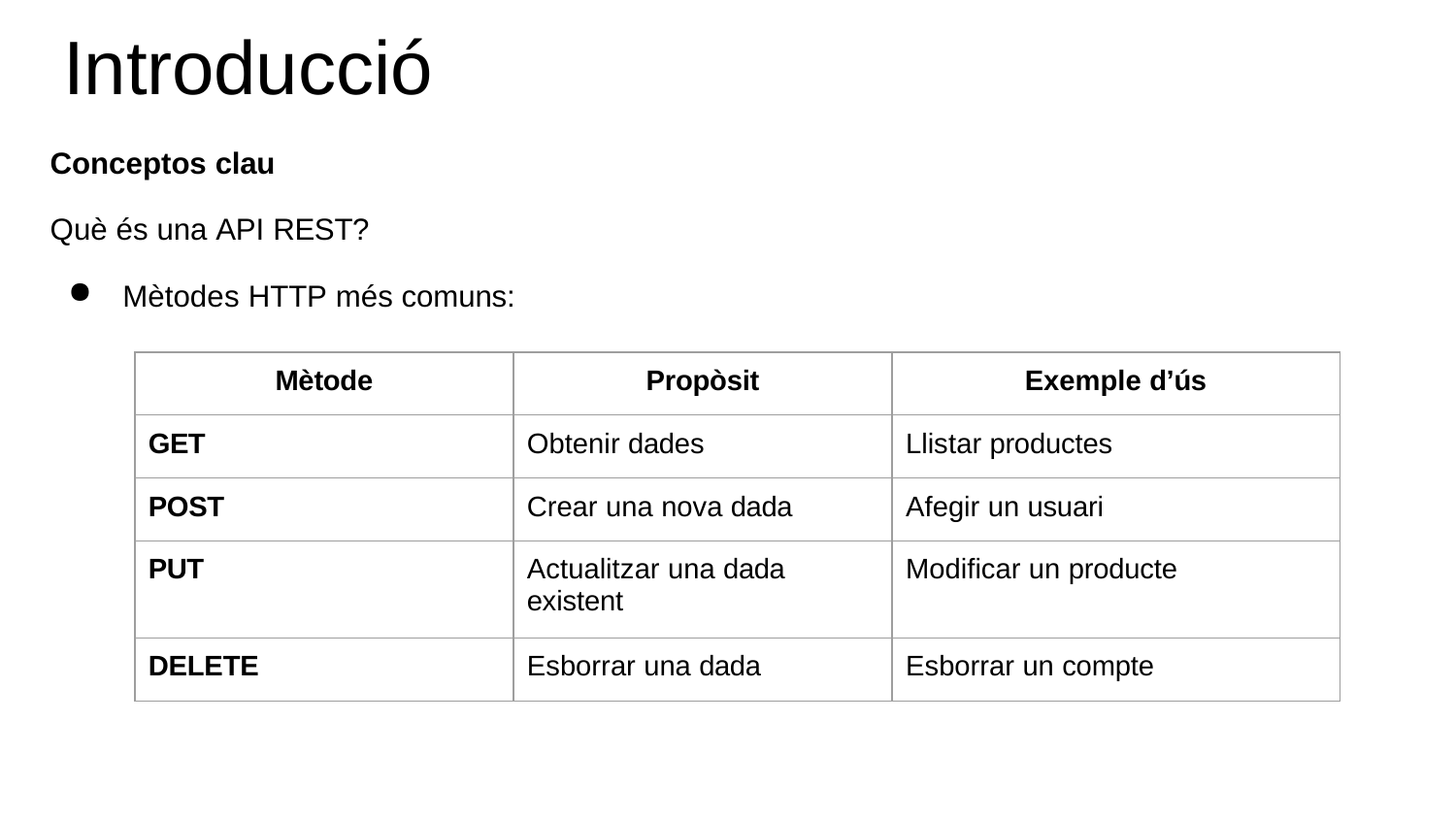

# Introducció
Conceptos clau
Què és una API REST?
Mètodes HTTP més comuns:
| Mètode | Propòsit | Exemple d’ús |
| --- | --- | --- |
| GET | Obtenir dades | Llistar productes |
| POST | Crear una nova dada | Afegir un usuari |
| PUT | Actualitzar una dada existent | Modificar un producte |
| DELETE | Esborrar una dada | Esborrar un compte |